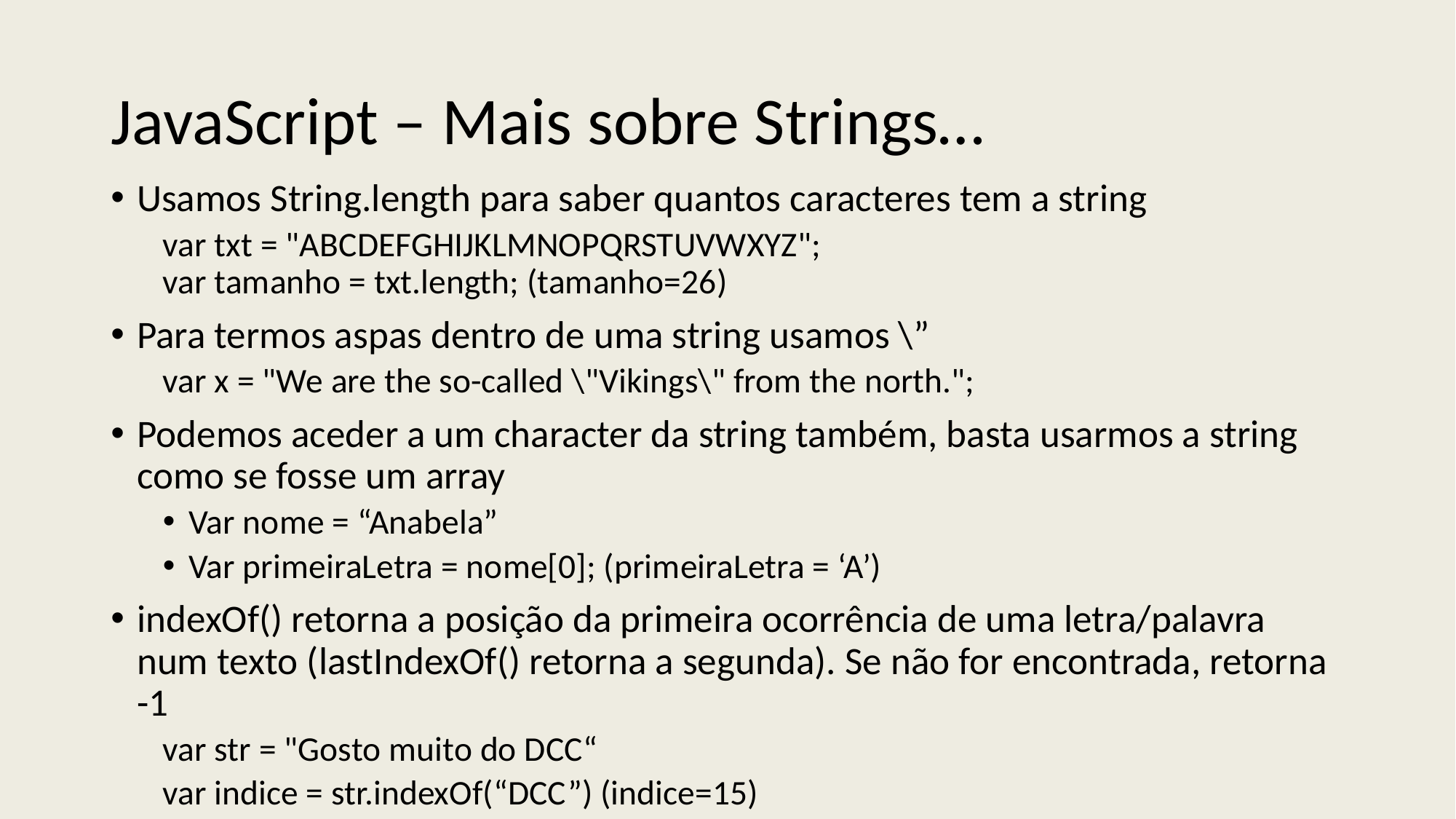

# JavaScript – Mais sobre Strings…
Usamos String.length para saber quantos caracteres tem a string
var txt = "ABCDEFGHIJKLMNOPQRSTUVWXYZ";
var tamanho = txt.length; (tamanho=26)
Para termos aspas dentro de uma string usamos \”
var x = "We are the so-called \"Vikings\" from the north.";
Podemos aceder a um character da string também, basta usarmos a string como se fosse um array
Var nome = “Anabela”
Var primeiraLetra = nome[0]; (primeiraLetra = ‘A’)
indexOf() retorna a posição da primeira ocorrência de uma letra/palavra num texto (lastIndexOf() retorna a segunda). Se não for encontrada, retorna -1
var str = "Gosto muito do DCC“
var indice = str.indexOf(“DCC”) (indice=15)